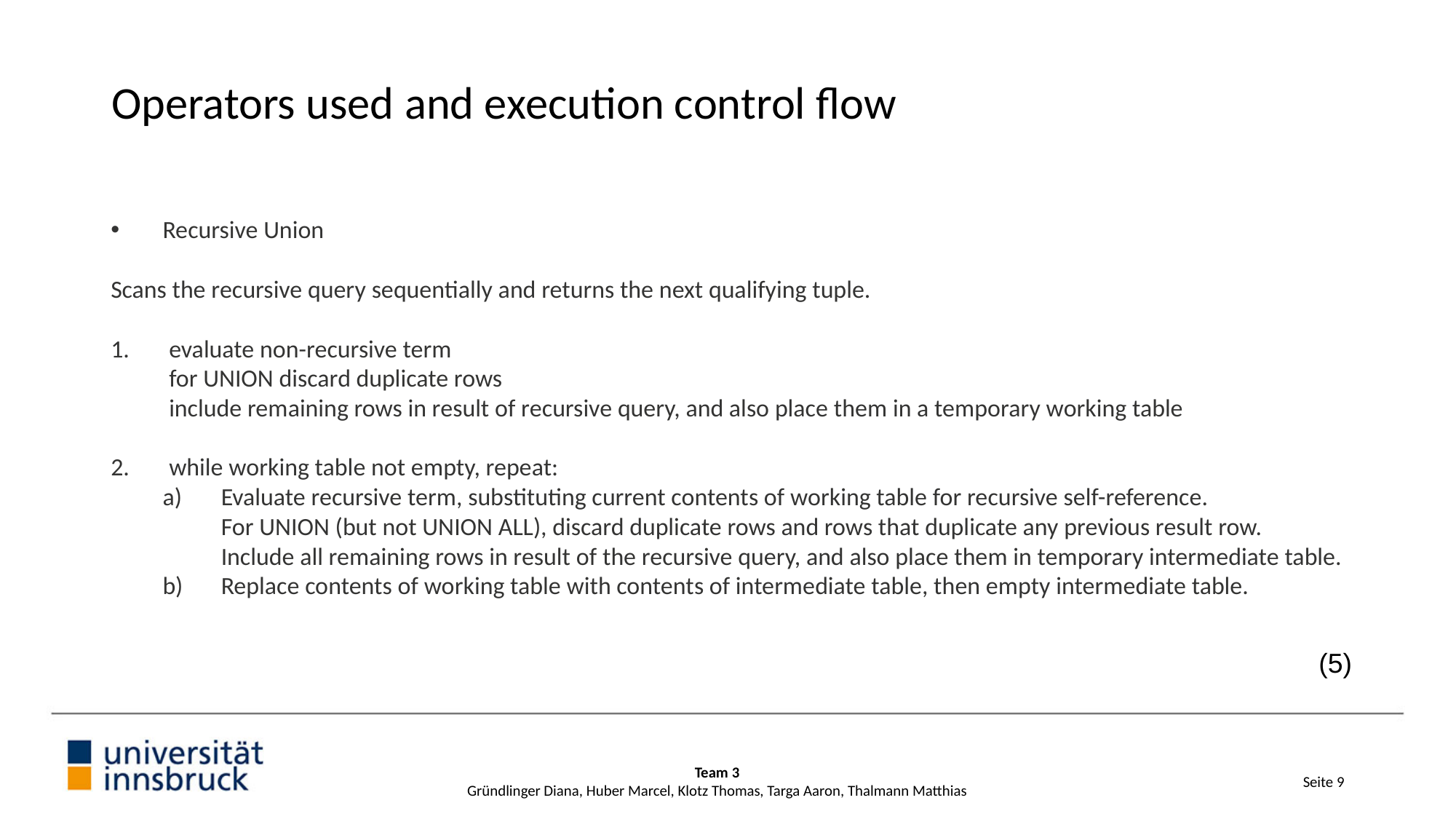

Operators used and execution control flow
Recursive Union

Scans the recursive query sequentially and returns the next qualifying tuple.

evaluate non-recursive term
for UNION discard duplicate rows
include remaining rows in result of recursive query, and also place them in a temporary working table
while working table not empty, repeat:
Evaluate recursive term, substituting current contents of working table for recursive self-reference.
For UNION (but not UNION ALL), discard duplicate rows and rows that duplicate any previous result row.
Include all remaining rows in result of the recursive query, and also place them in temporary intermediate table.
Replace contents of working table with contents of intermediate table, then empty intermediate table.
(5)
Team 3
Gründlinger Diana, Huber Marcel, Klotz Thomas, Targa Aaron, Thalmann Matthias
Seite 9